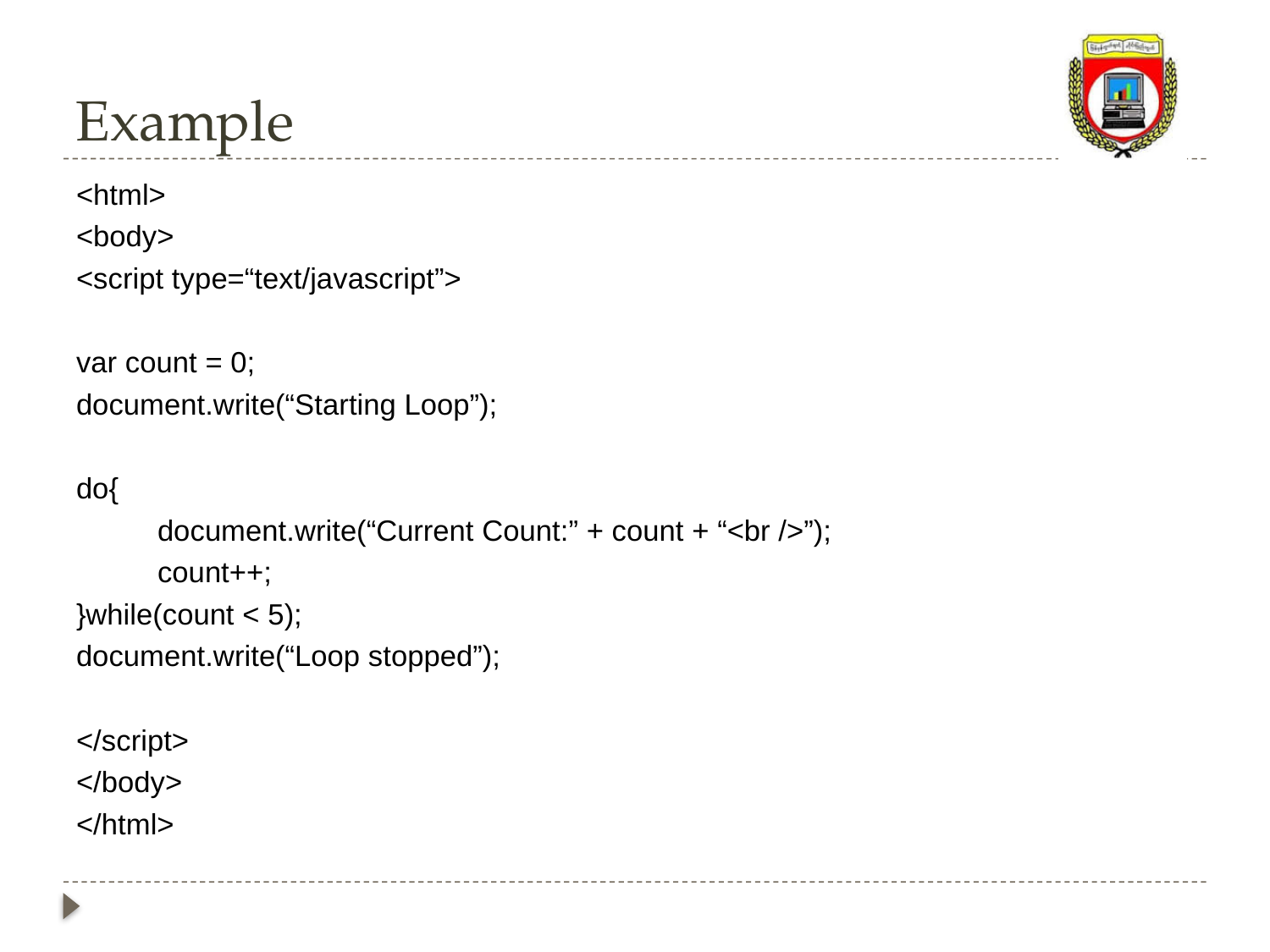

# Example
<html>
<body>
<script type=“text/javascript”>

var count = 0;
document.write(“Starting Loop”);

do{
	document.write(“Current Count:” + count + “<br />”);
	count++;
}while(count < 5);
document.write(“Loop stopped”);

</script>
</body>
</html>